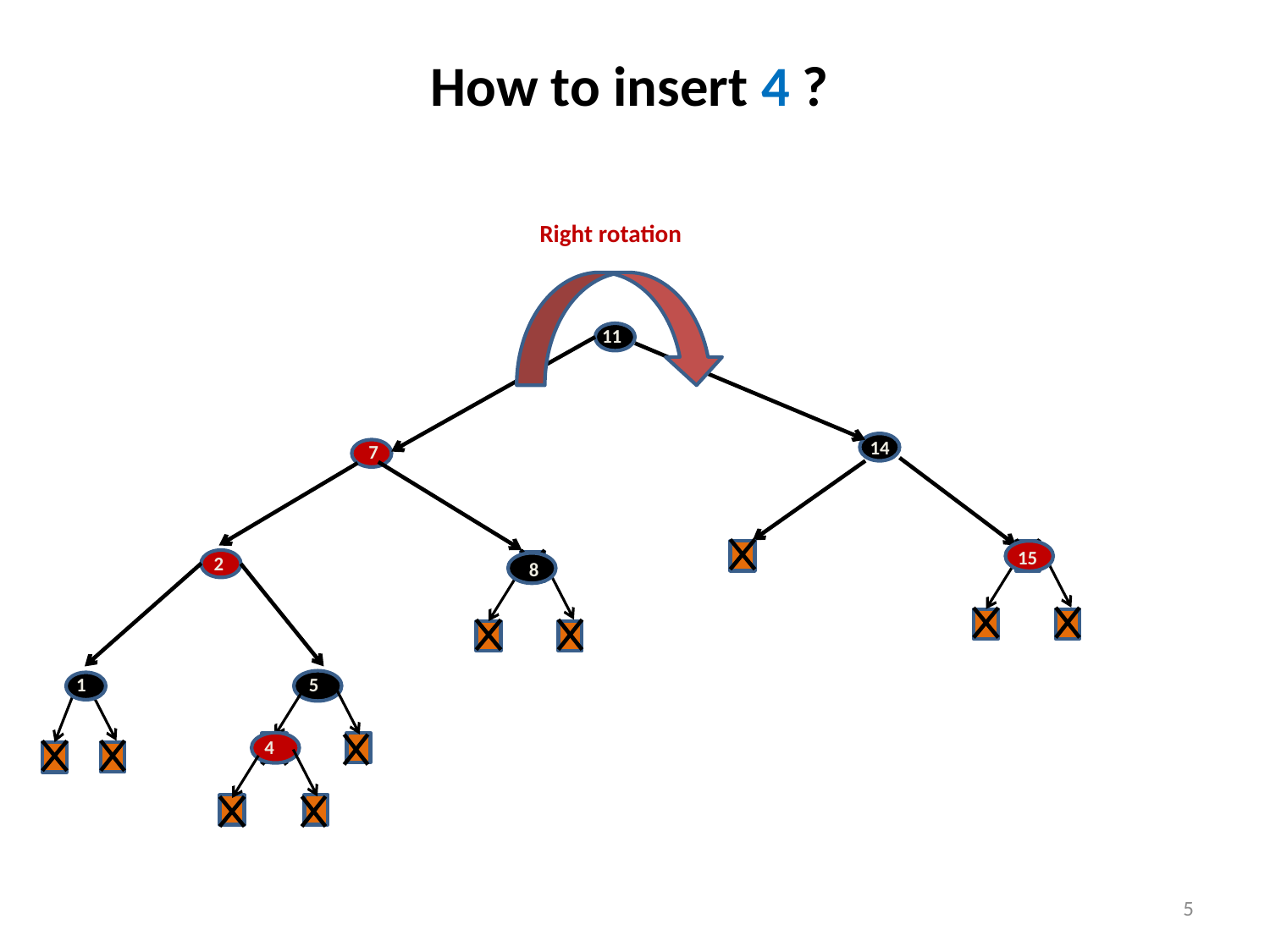

# How to insert 4 ?
Right rotation

11

14

7

15

2

8

1

5

4

5